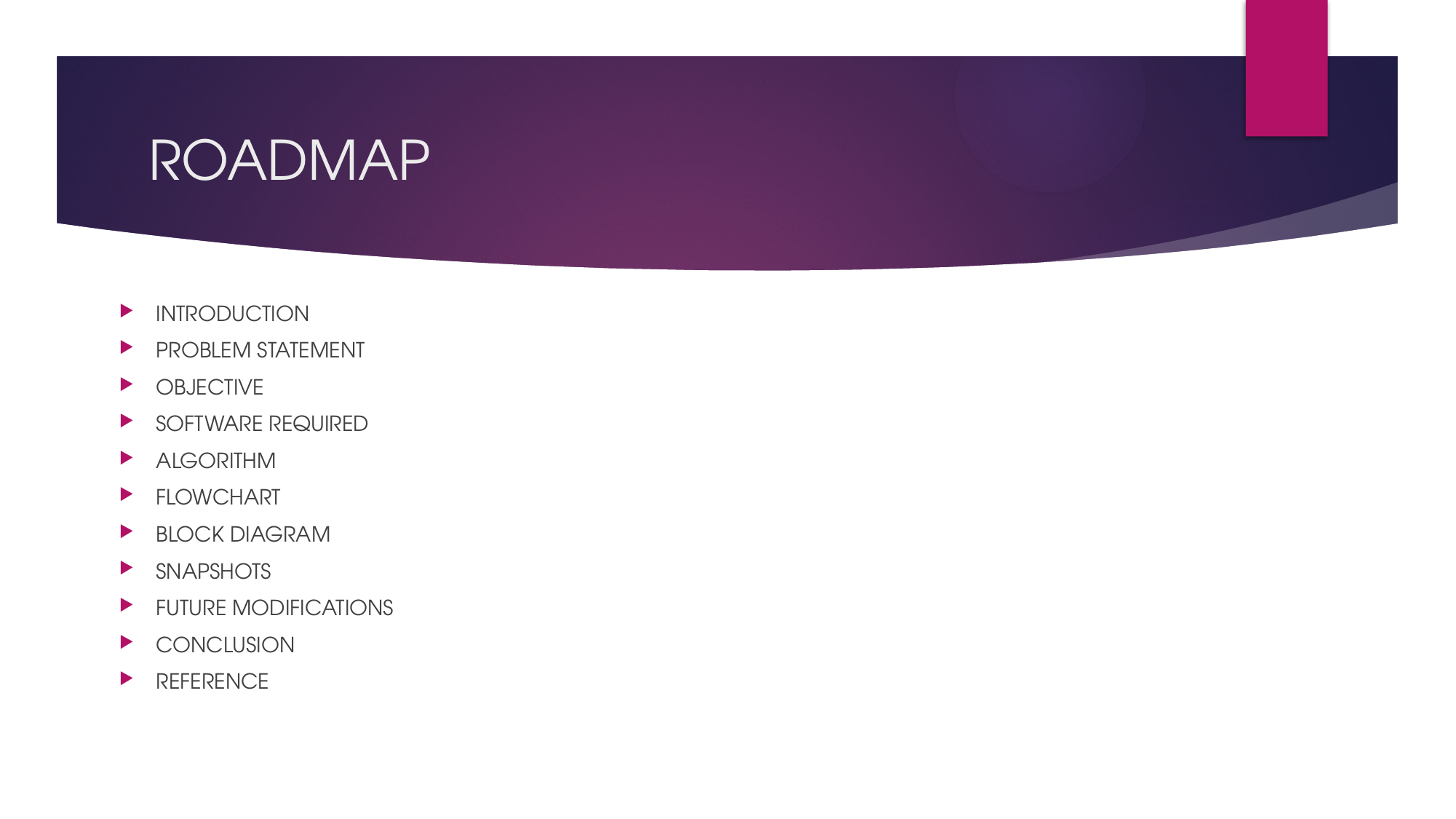

# ROADMAP
INTRODUCTION
PROBLEM STATEMENT
OBJECTIVE
SOFTWARE REQUIRED
ALGORITHM
FLOWCHART
BLOCK DIAGRAM
SNAPSHOTS
FUTURE MODIFICATIONS
CONCLUSION
REFERENCE